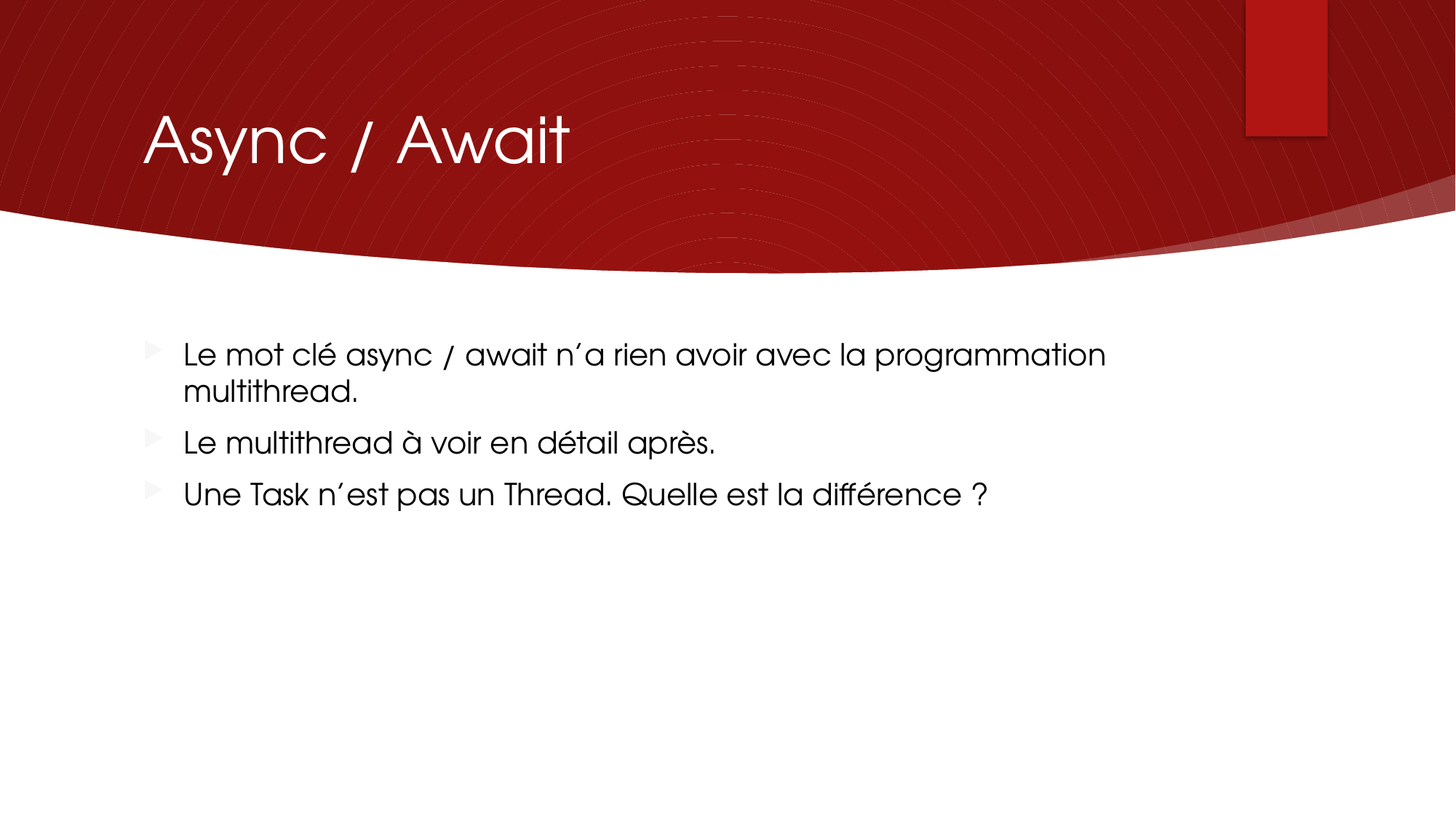

# Async / Await

Le mot clé async / await n’a rien avoir avec la programmation multithread.
Le multithread à voir en détail après.
Une Task n’est pas un Thread. Quelle est la différence ?